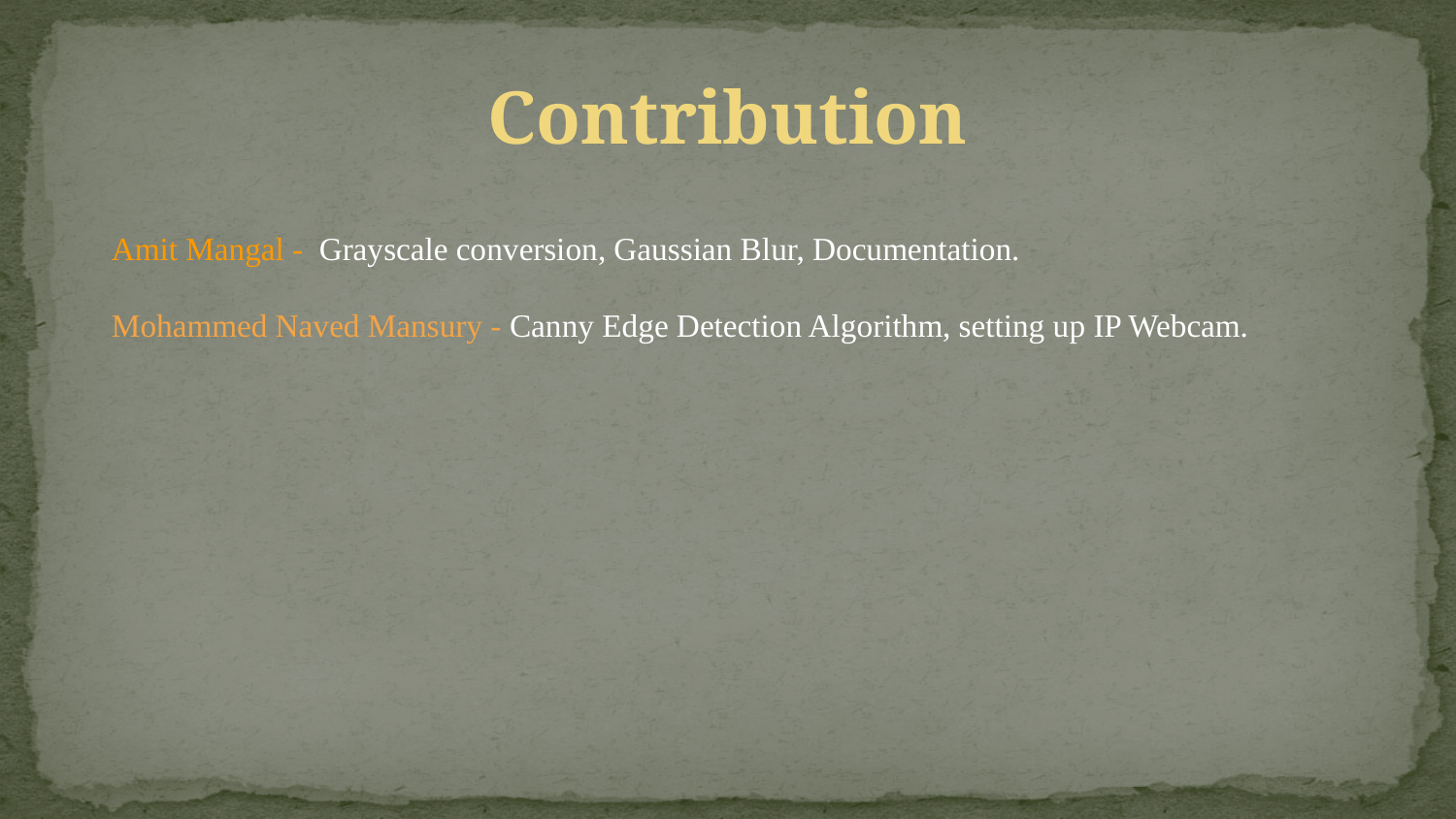

Contribution

Amit Mangal -  Grayscale conversion, Gaussian Blur, Documentation.

Mohammed Naved Mansury - Canny Edge Detection Algorithm, setting up IP Webcam.